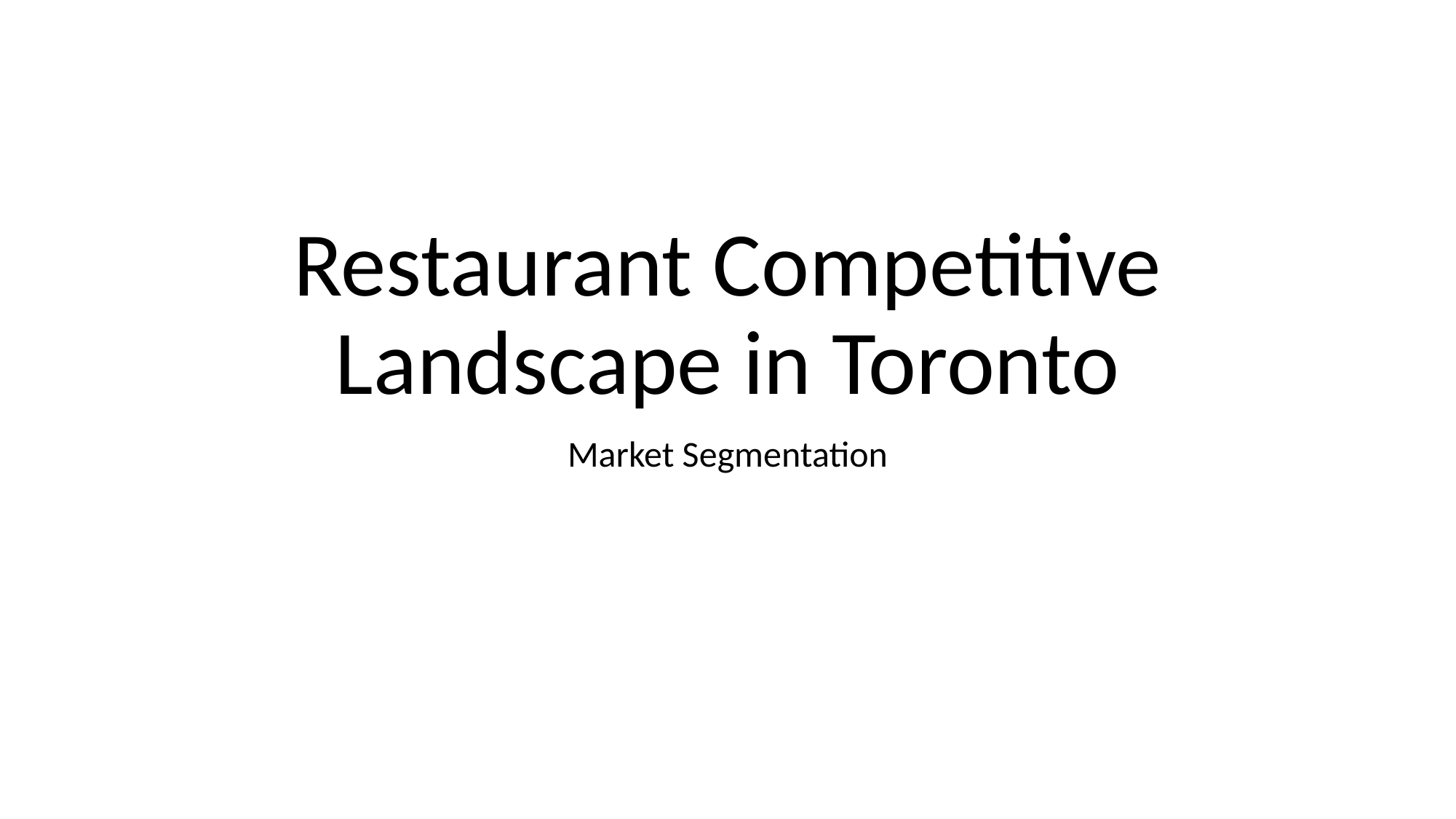

# Restaurant Competitive Landscape in Toronto
Market Segmentation